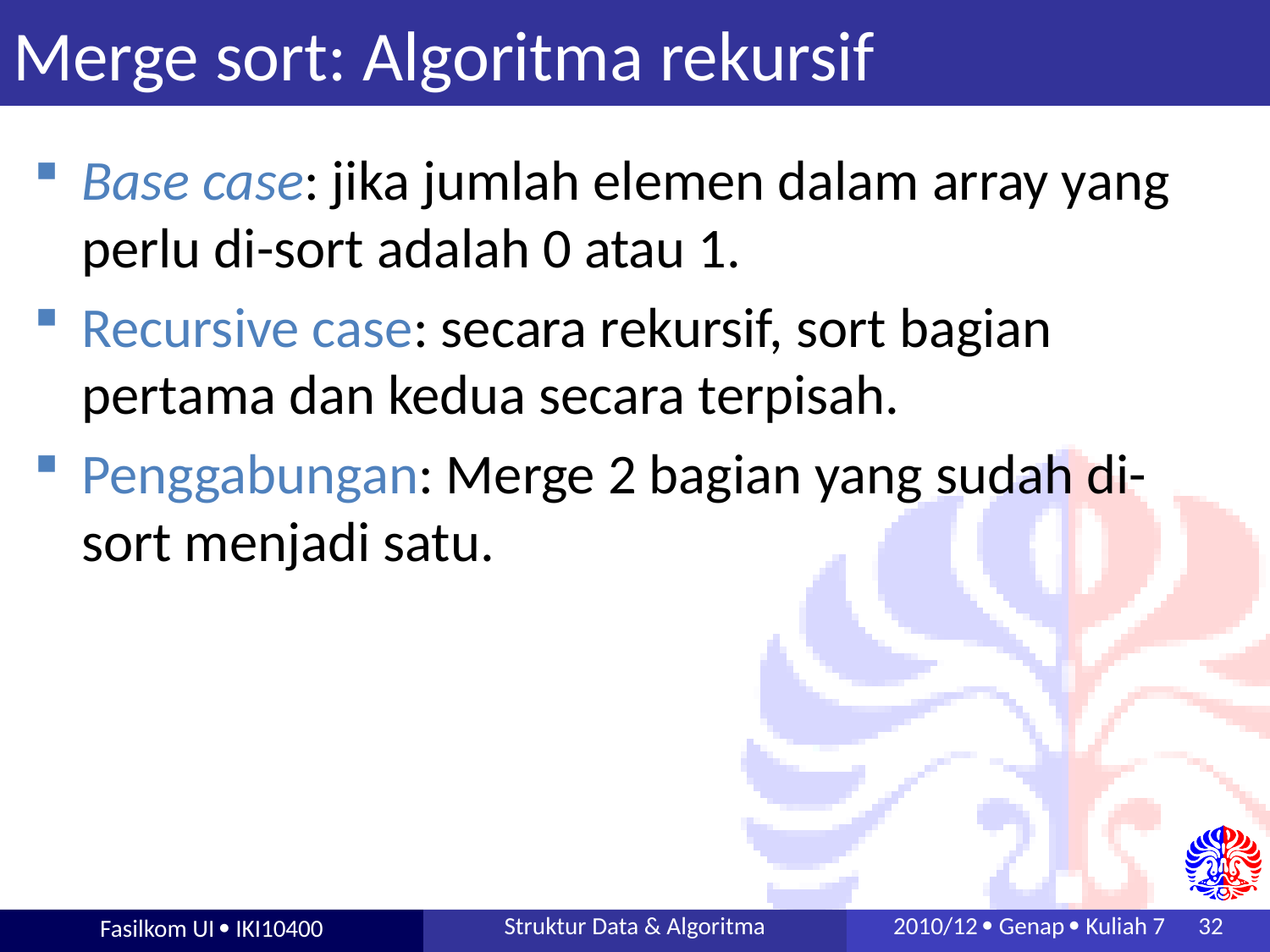

# Merge sort: Algoritma rekursif
Base case: jika jumlah elemen dalam array yang perlu di-sort adalah 0 atau 1.
Recursive case: secara rekursif, sort bagian pertama dan kedua secara terpisah.
Penggabungan: Merge 2 bagian yang sudah di-sort menjadi satu.